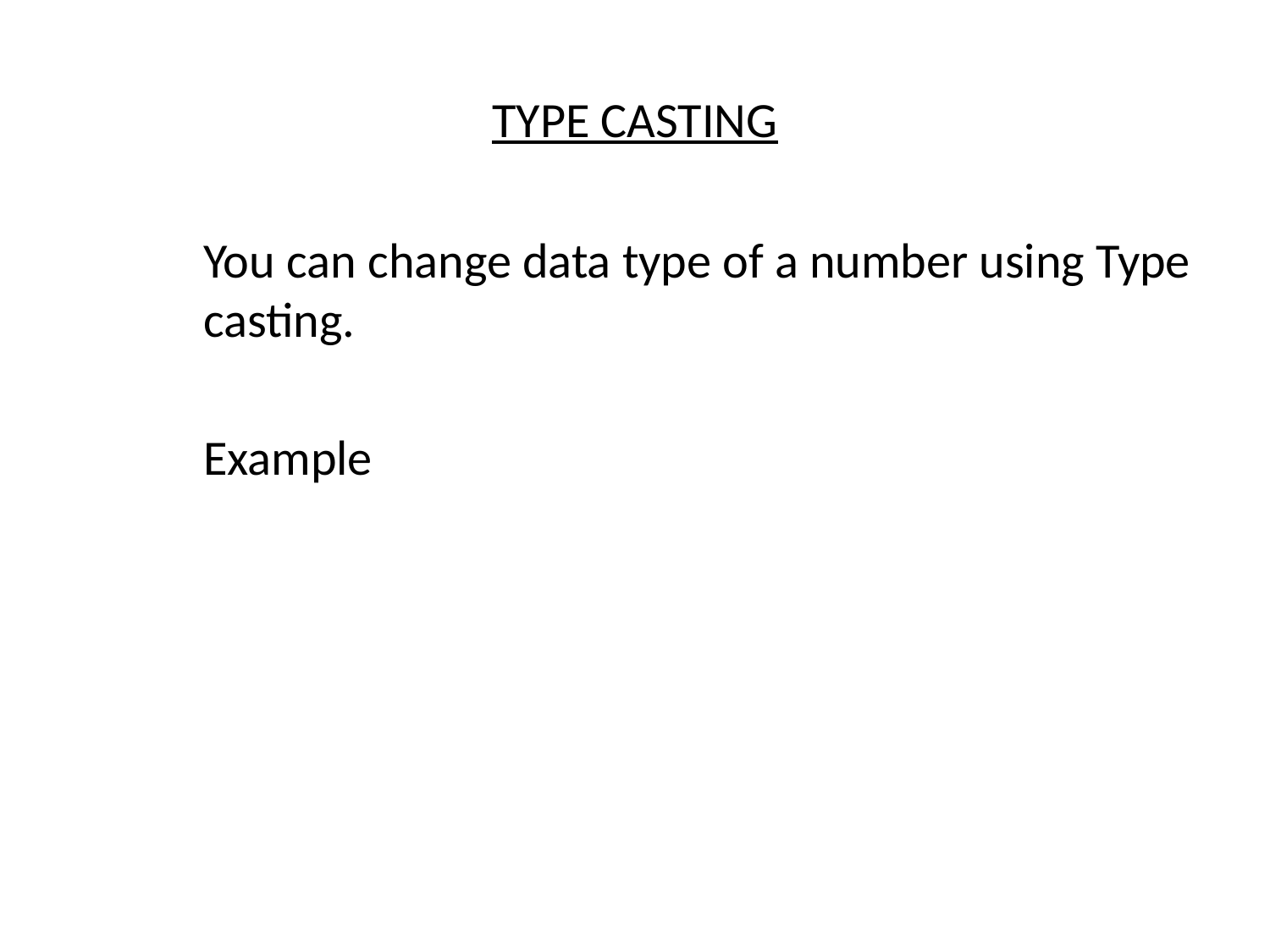

# TYPE CASTING
	You can change data type of a number using Type 	casting.

	Example